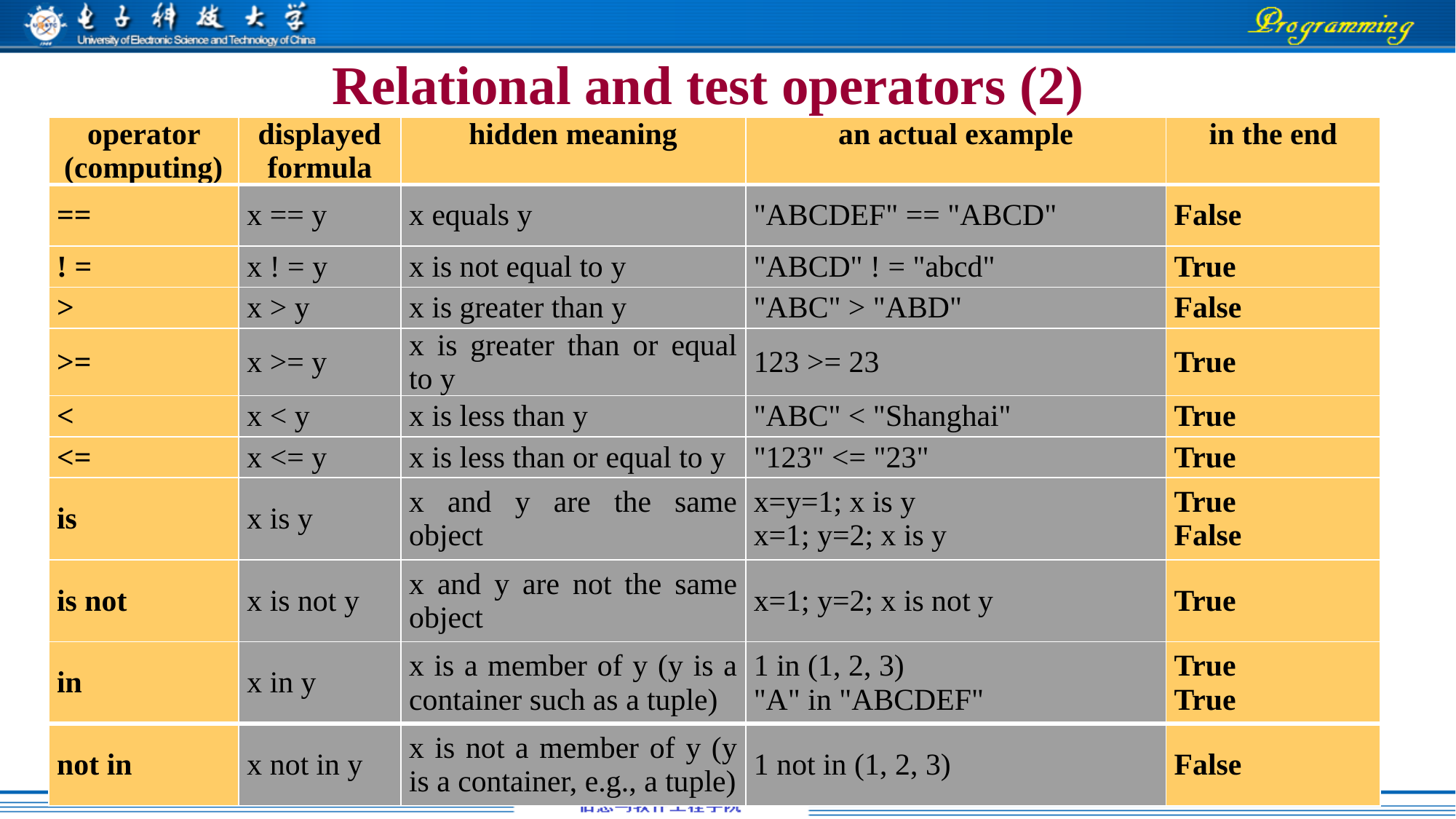

# Relational and test operators (2)
| operator (computing) | displayed formula | hidden meaning | an actual example | in the end |
| --- | --- | --- | --- | --- |
| == | x == y | x equals y | "ABCDEF" == "ABCD" | False |
| ! = | x ! = y | x is not equal to y | "ABCD" ! = "abcd" | True |
| > | x > y | x is greater than y | "ABC" > "ABD" | False |
| >= | x >= y | x is greater than or equal to y | 123 >= 23 | True |
| < | x < y | x is less than y | "ABC" < "Shanghai" | True |
| <= | x <= y | x is less than or equal to y | "123" <= "23" | True |
| is | x is y | x and y are the same object | x=y=1; x is y x=1; y=2; x is y | True False |
| is not | x is not y | x and y are not the same object | x=1; y=2; x is not y | True |
| in | x in y | x is a member of y (y is a container such as a tuple) | 1 in (1, 2, 3) "A" in "ABCDEF" | True True |
| not in | x not in y | x is not a member of y (y is a container, e.g., a tuple) | 1 not in (1, 2, 3) | False |